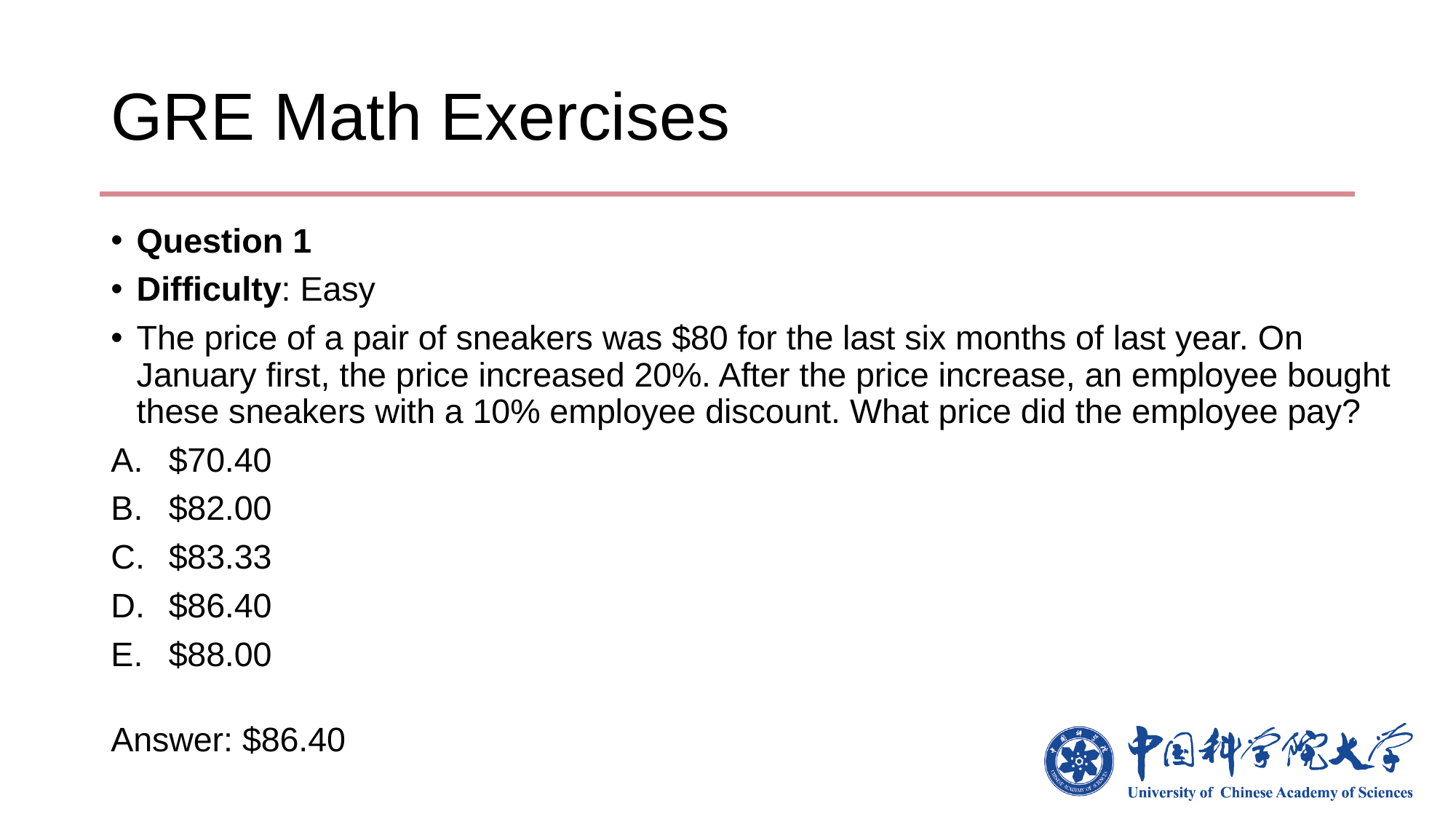

# GRE Math Exercises
Question 1
Difficulty: Easy
The price of a pair of sneakers was $80 for the last six months of last year. On January first, the price increased 20%. After the price increase, an employee bought these sneakers with a 10% employee discount. What price did the employee pay?
$70.40
$82.00
$83.33
$86.40
$88.00
Answer: $86.40